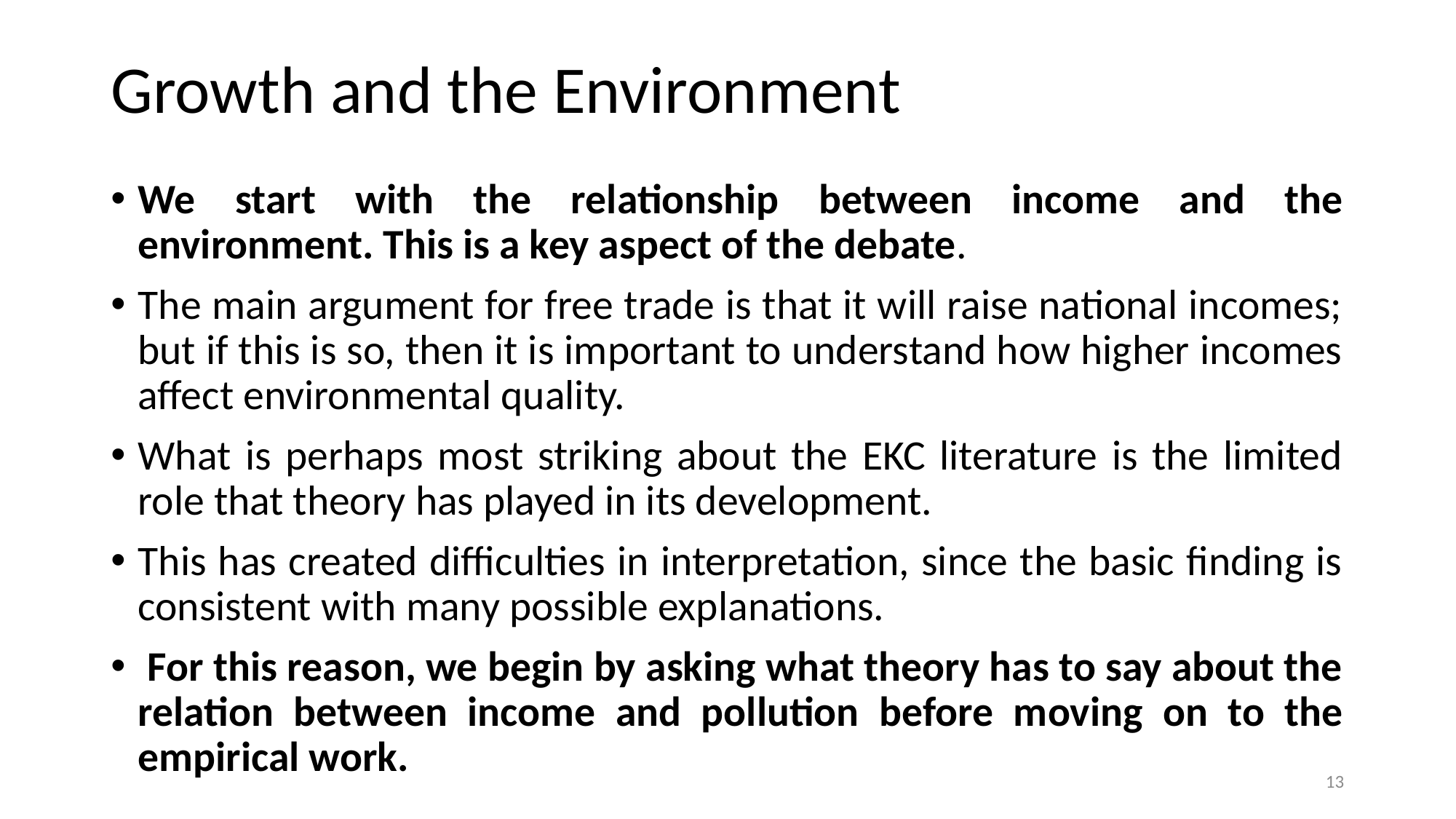

# Growth and the Environment
We start with the relationship between income and the environment. This is a key aspect of the debate.
The main argument for free trade is that it will raise national incomes; but if this is so, then it is important to understand how higher incomes affect environmental quality.
What is perhaps most striking about the EKC literature is the limited role that theory has played in its development.
This has created difficulties in interpretation, since the basic finding is consistent with many possible explanations.
 For this reason, we begin by asking what theory has to say about the relation between income and pollution before moving on to the empirical work.
13